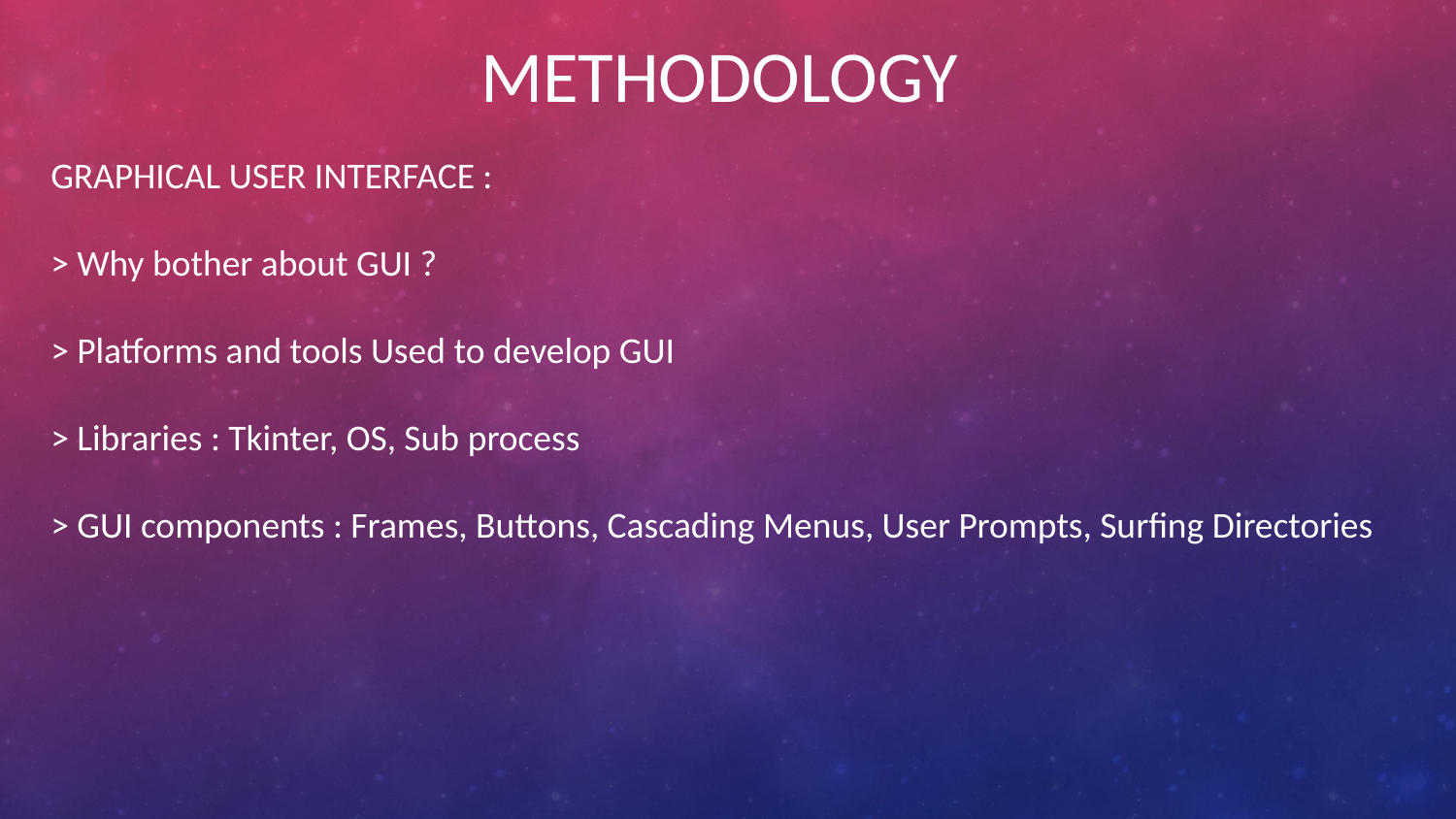

METHODOLOGY

GRAPHICAL USER INTERFACE :

> Why bother about GUI ?

> Platforms and tools Used to develop GUI

> Libraries : Tkinter, OS, Sub process

> GUI components : Frames, Buttons, Cascading Menus, User Prompts, Surfing Directories